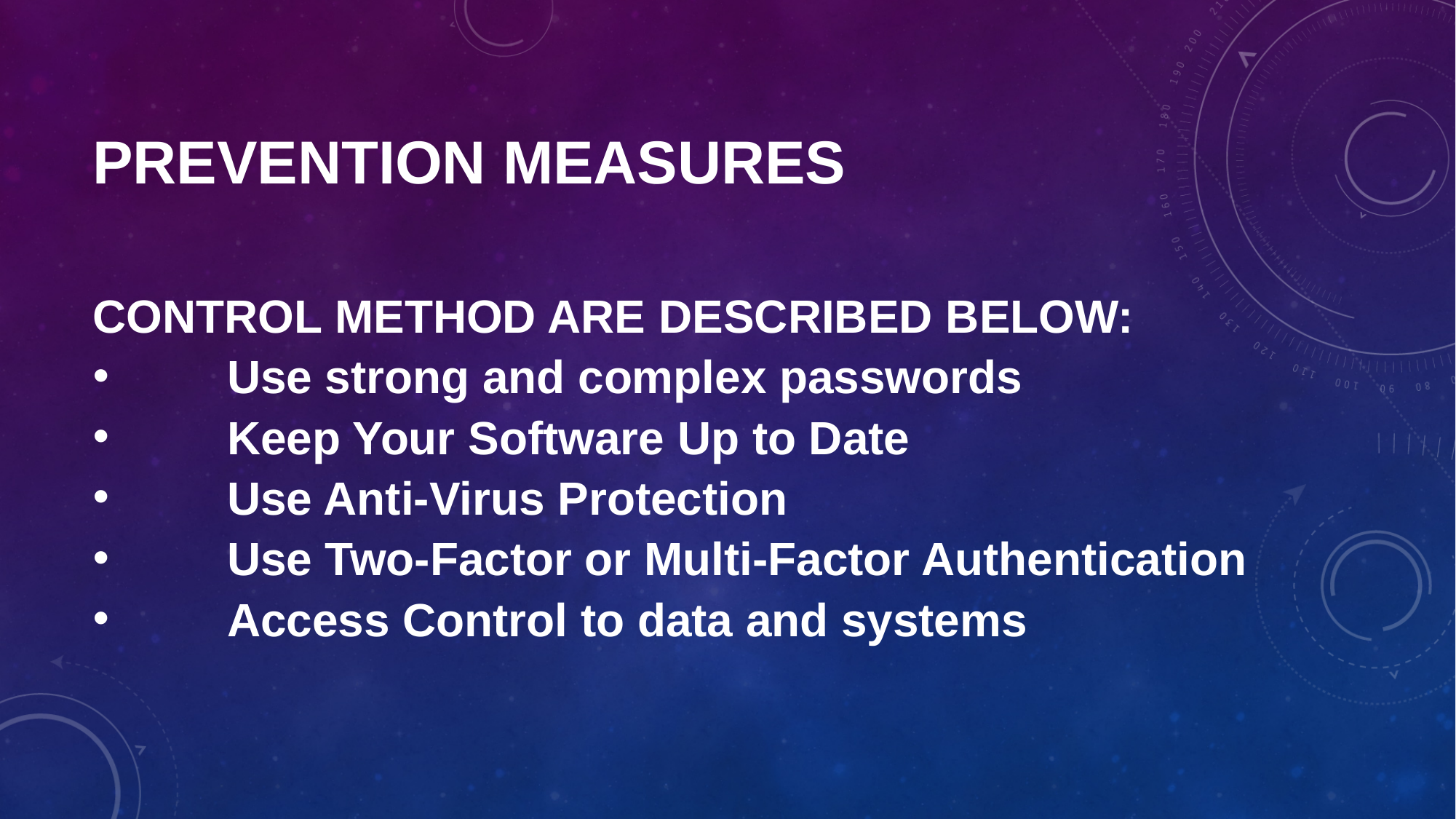

# PREVENTION MEASURES
CONTROL METHOD ARE DESCRIBED BELOW:
Use strong and complex passwords
Keep Your Software Up to Date
Use Anti-Virus Protection
Use Two-Factor or Multi-Factor Authentication
Access Control to data and systems